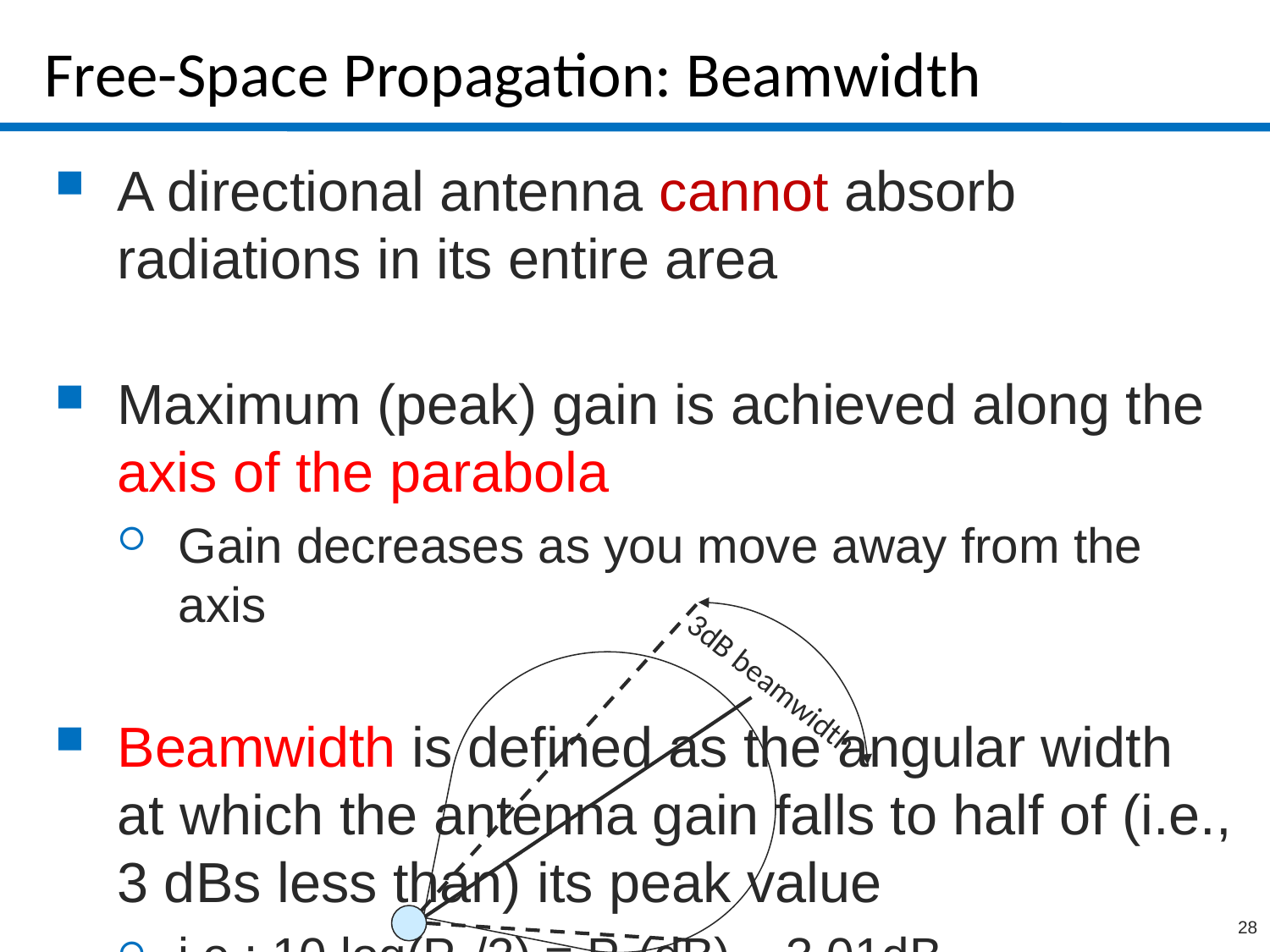

# Free-Space Propagation: Beamwidth
A directional antenna cannot absorb radiations in its entire area

Maximum (peak) gain is achieved along the axis of the parabola
Gain decreases as you move away from the axis

Beamwidth is defined as the angular width at which the antenna gain falls to half of (i.e., 3 dBs less than) its peak value
i.e.: 10 log(PT/2) = PT(dB) – 3.01dB

3dB beamwidth

28